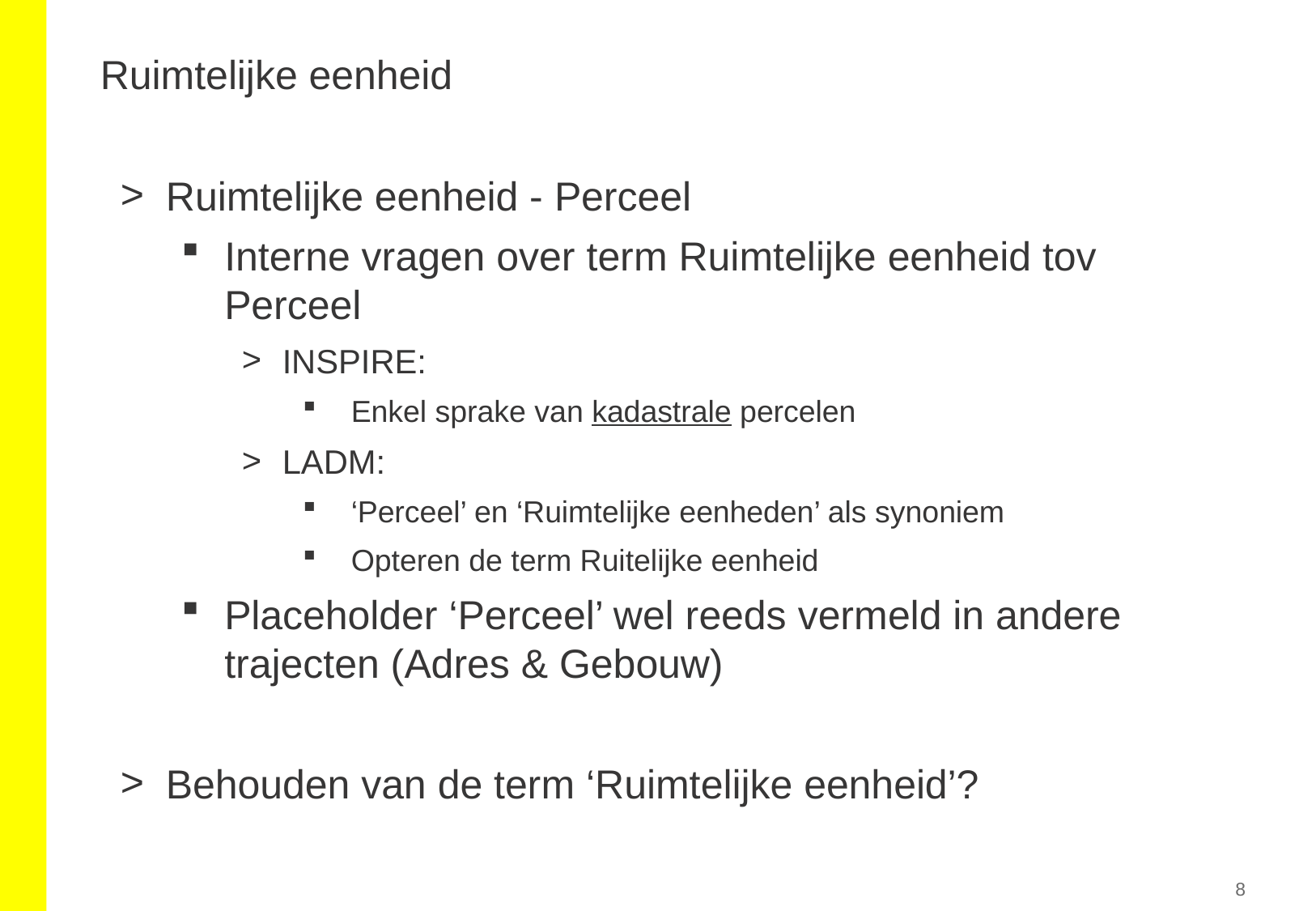

# Ruimtelijke eenheid
Ruimtelijke eenheid - Perceel
Interne vragen over term Ruimtelijke eenheid tov Perceel
INSPIRE:
Enkel sprake van kadastrale percelen
LADM:
‘Perceel’ en ‘Ruimtelijke eenheden’ als synoniem
Opteren de term Ruitelijke eenheid
Placeholder ‘Perceel’ wel reeds vermeld in andere trajecten (Adres & Gebouw)

Behouden van de term ‘Ruimtelijke eenheid’?

8